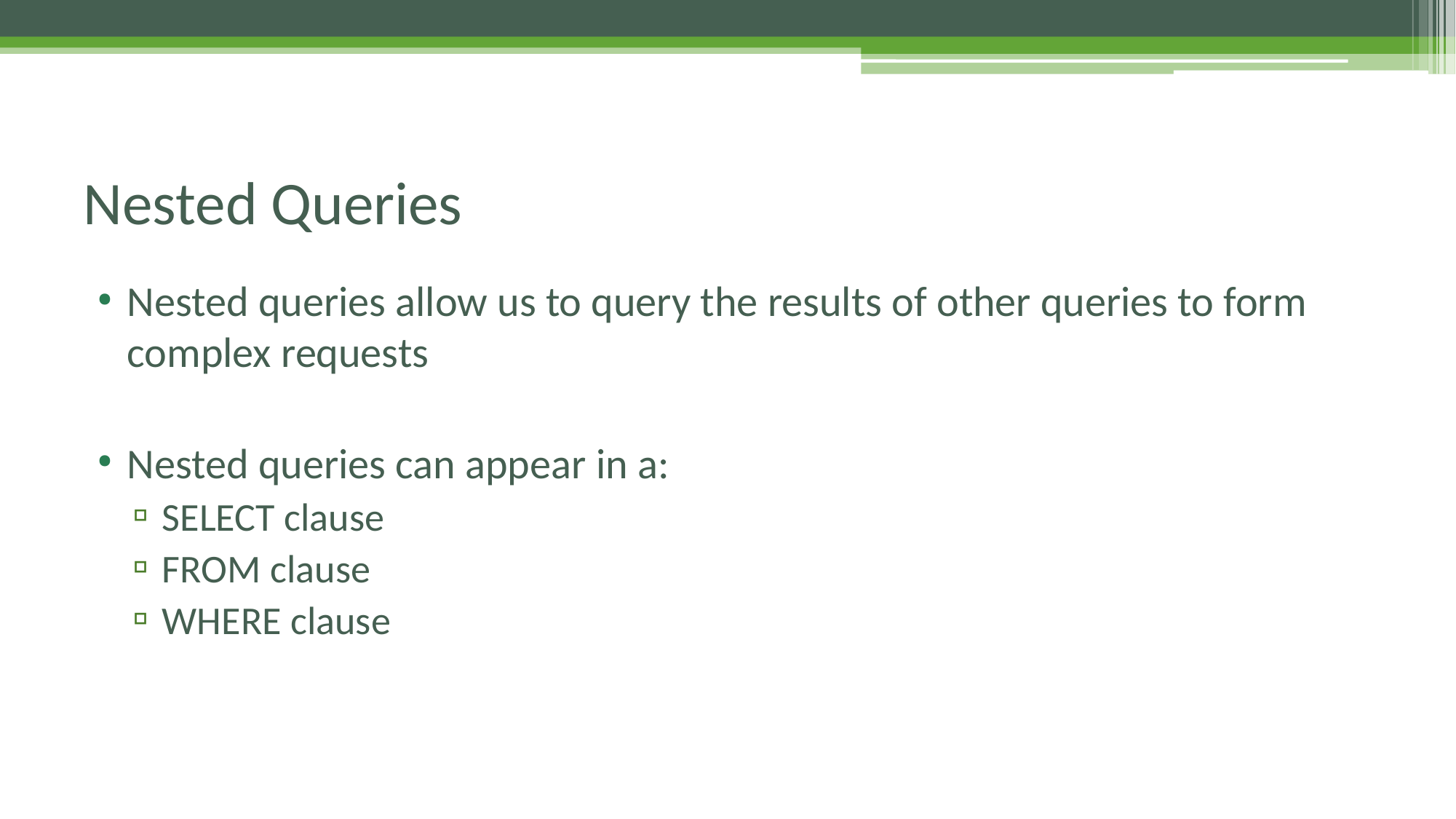

# Nested Queries
Nested queries allow us to query the results of other queries to form complex requests

Nested queries can appear in a:
SELECT clause
FROM clause
WHERE clause